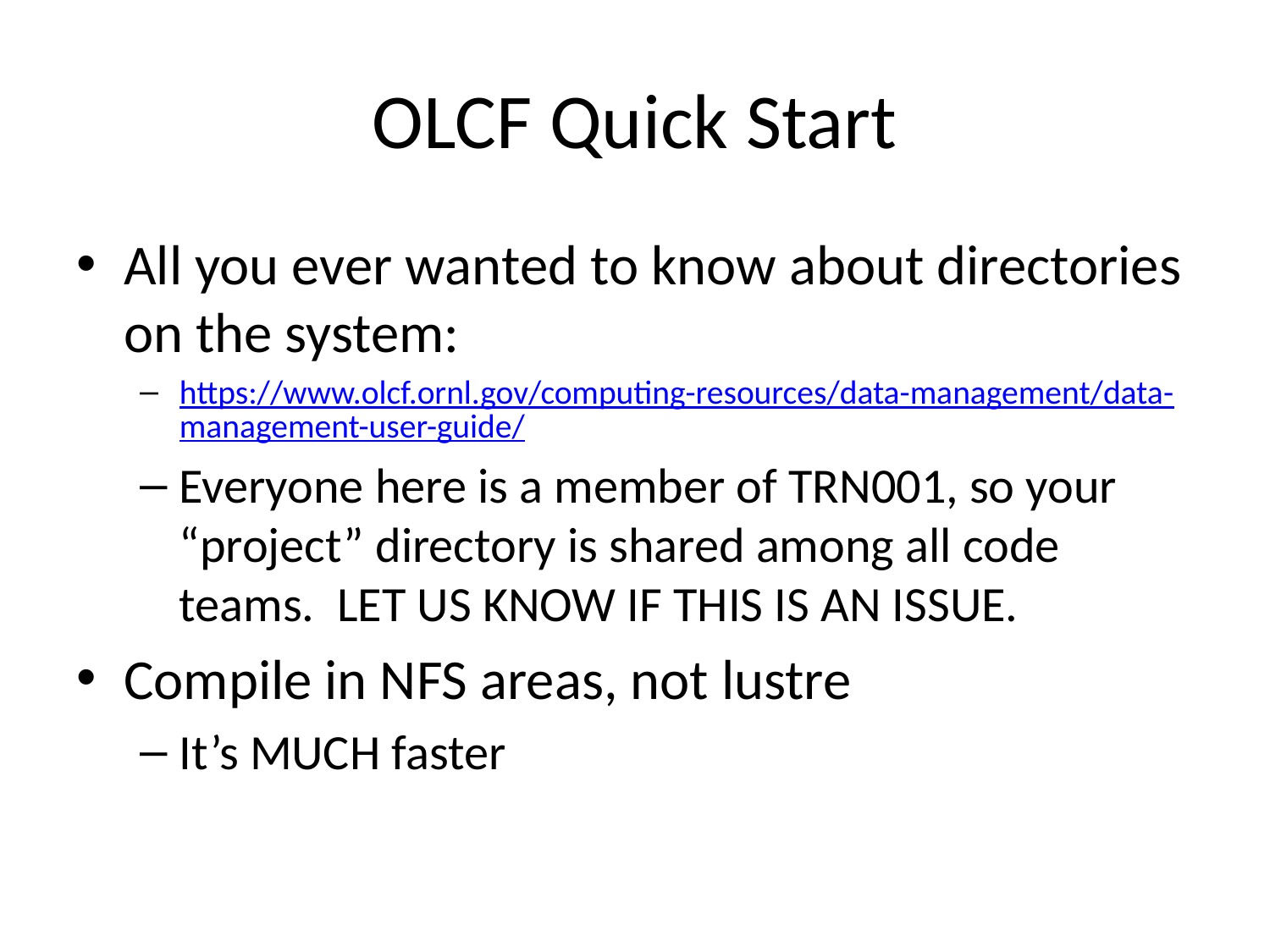

# OLCF Quick Start
All you ever wanted to know about directories on the system:
https://www.olcf.ornl.gov/computing-resources/data-management/data-management-user-guide/
Everyone here is a member of TRN001, so your “project” directory is shared among all code teams.  LET US KNOW IF THIS IS AN ISSUE.
Compile in NFS areas, not lustre
It’s MUCH faster